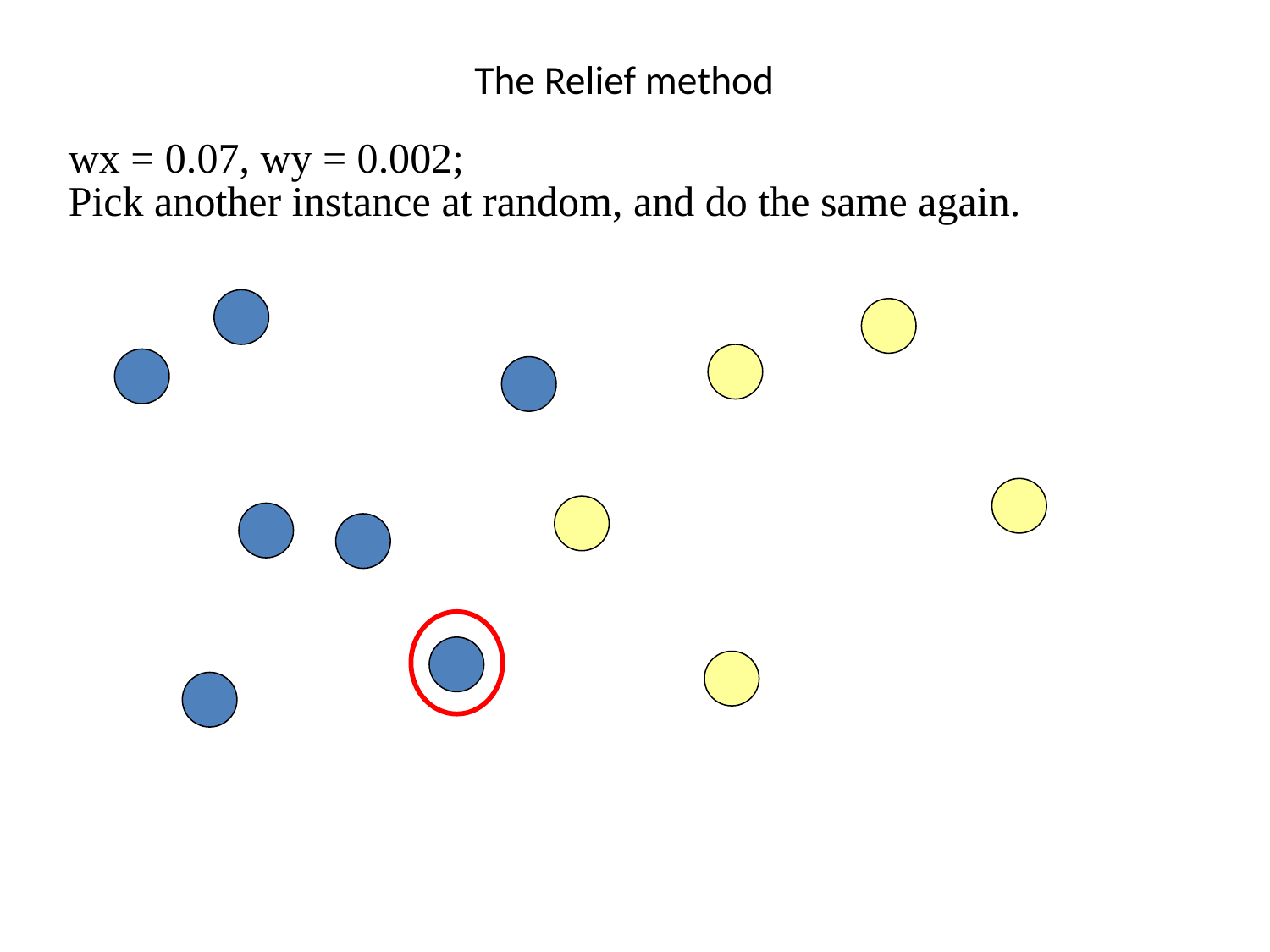

# The Relief method
wx = 0.07, wy = 0.002;
Pick another instance at random, and do the same again.